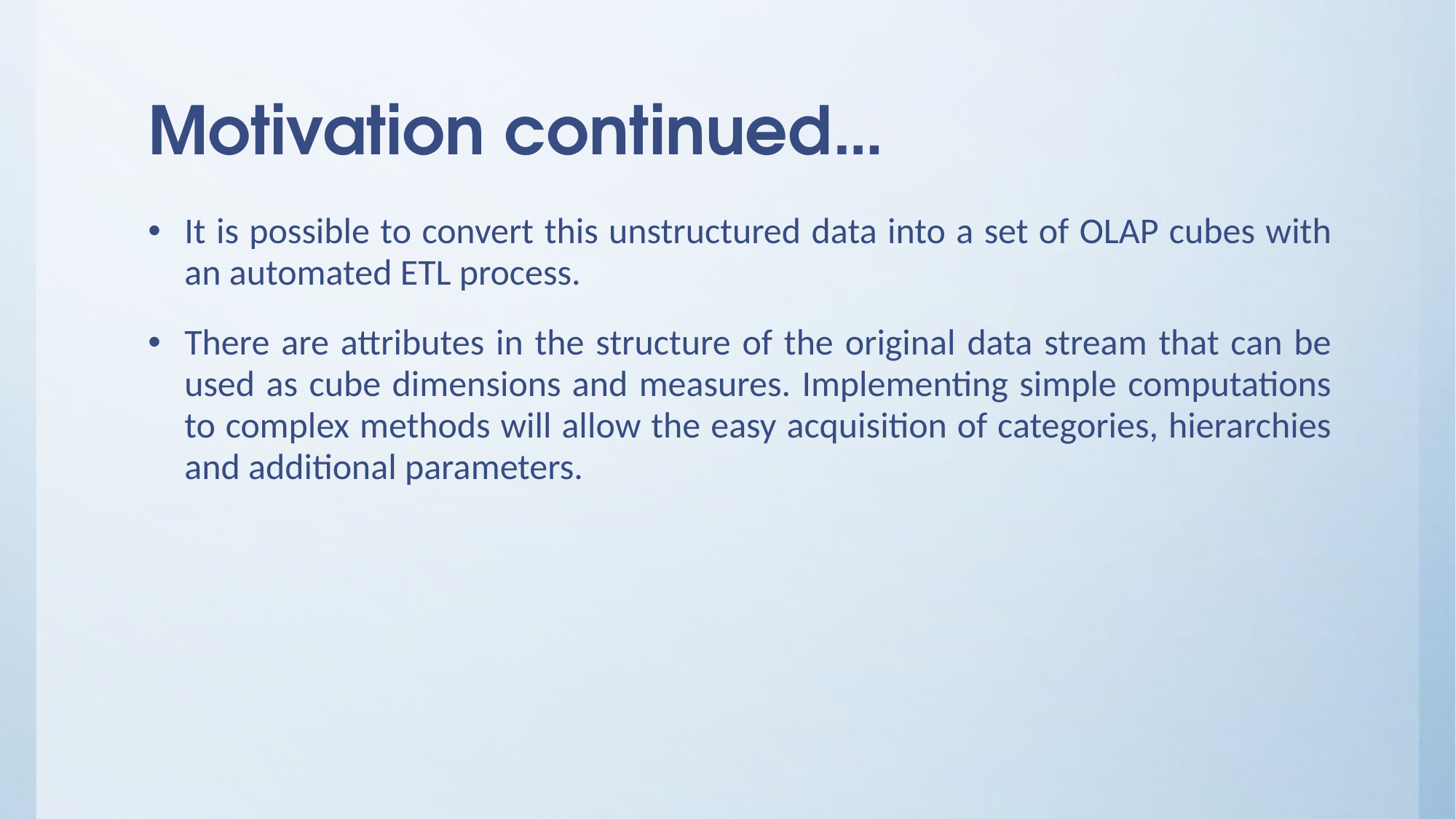

# Motivation continued…
It is possible to convert this unstructured data into a set of OLAP cubes with an automated ETL process.
There are attributes in the structure of the original data stream that can be used as cube dimensions and measures. Implementing simple computations to complex methods will allow the easy acquisition of categories, hierarchies and additional parameters.